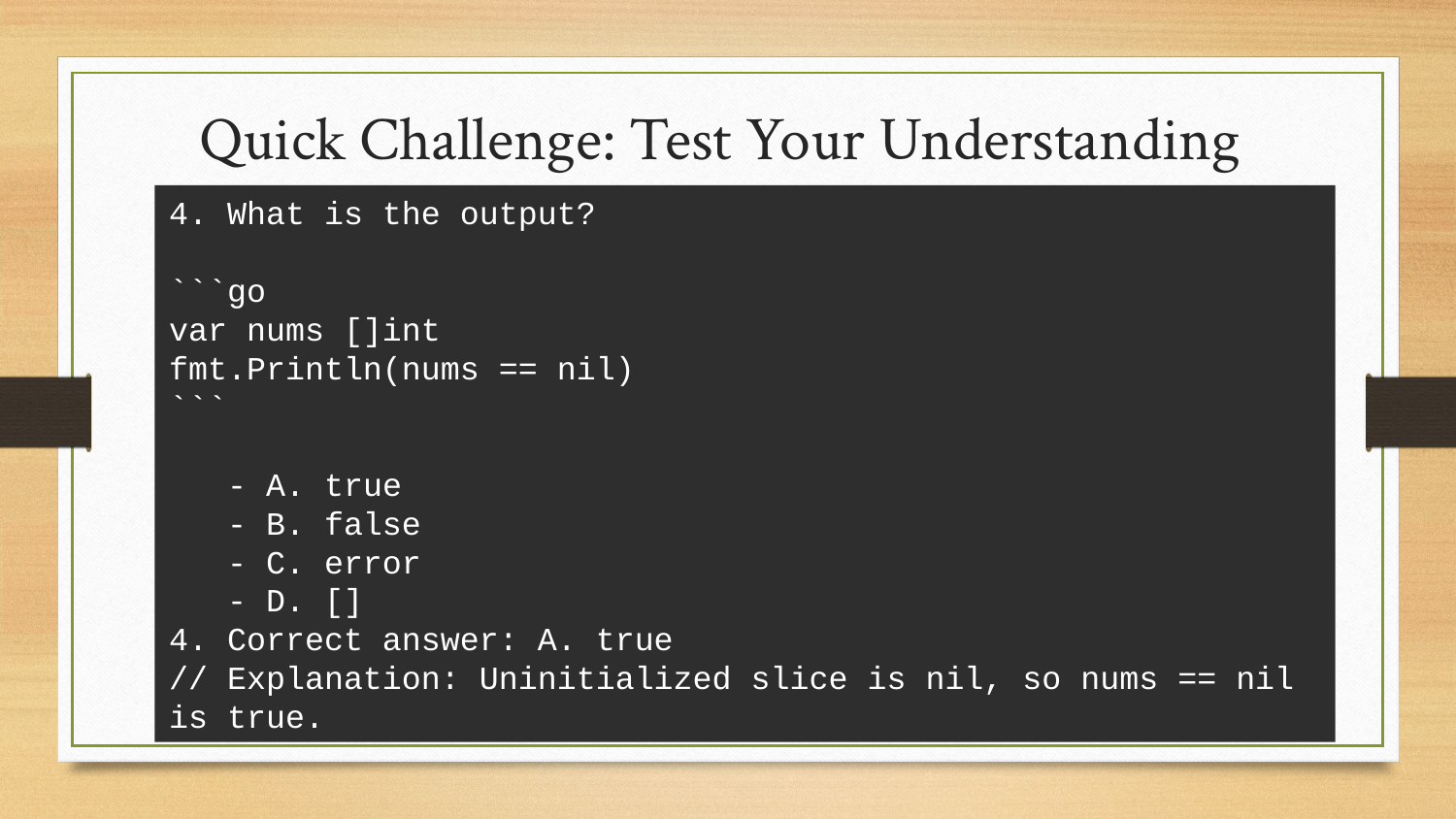

# Quick Challenge: Test Your Understanding
4. What is the output?
```go
var nums []int
fmt.Println(nums == nil)
```
   - A. true
   - B. false
   - C. error
   - D. []
4. Correct answer: A. true
// Explanation: Uninitialized slice is nil, so nums == nil is true.